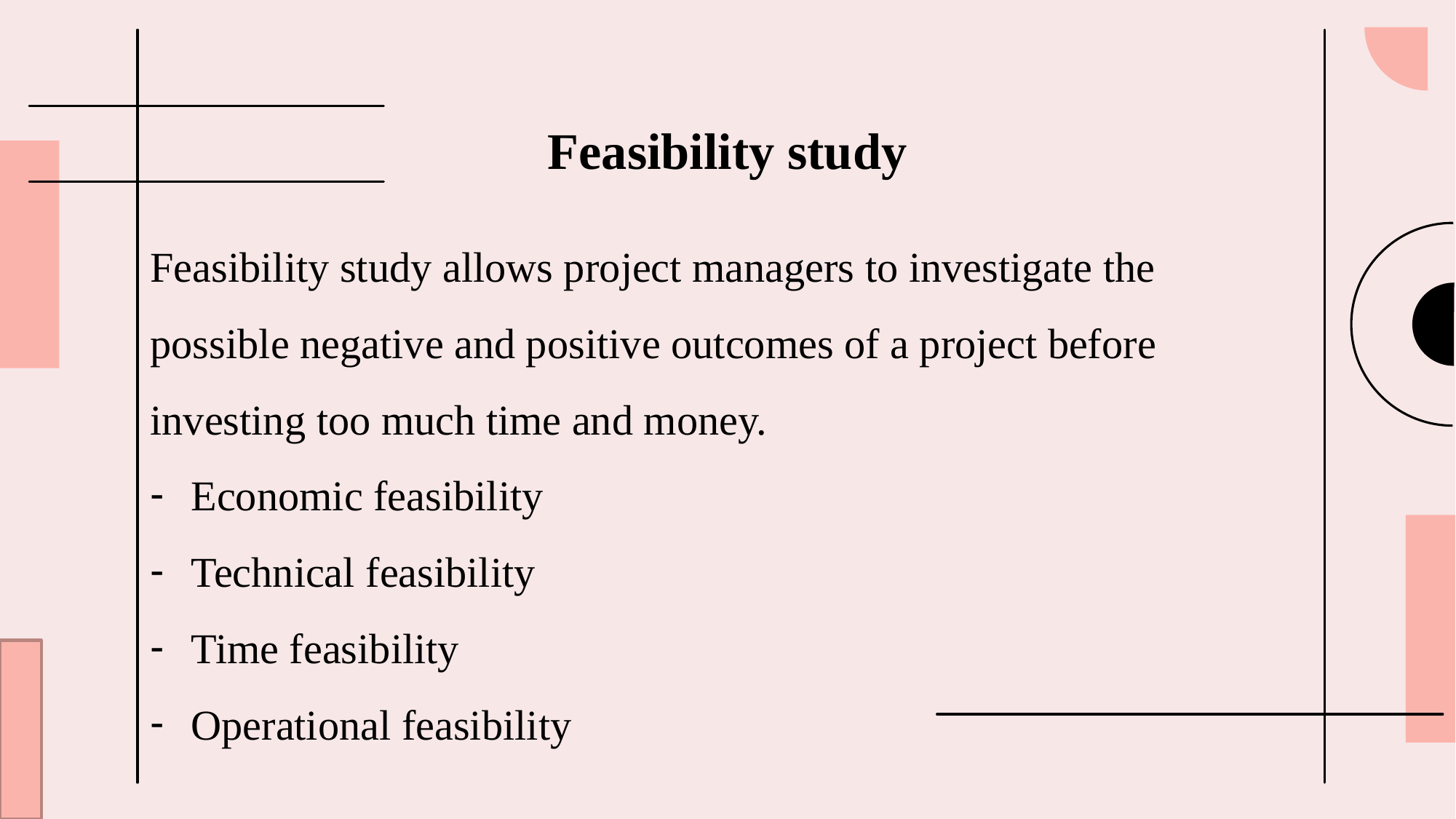

# Feasibility study
Feasibility study allows project managers to investigate the possible negative and positive outcomes of a project before investing too much time and money.
Economic feasibility
Technical feasibility
Time feasibility
Operational feasibility